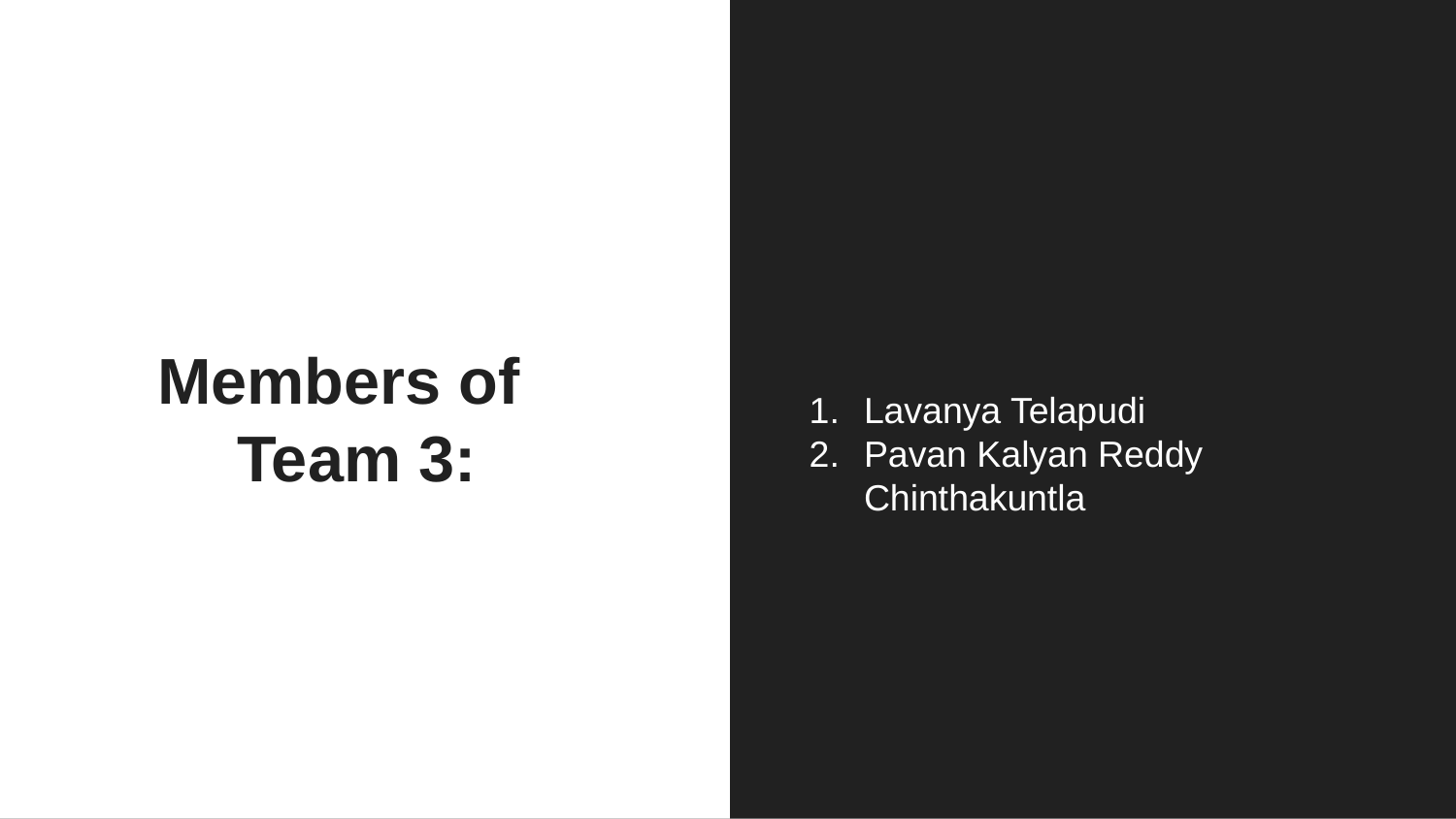

# Members of Team 3:

Lavanya Telapudi
Pavan Kalyan Reddy Chinthakuntla